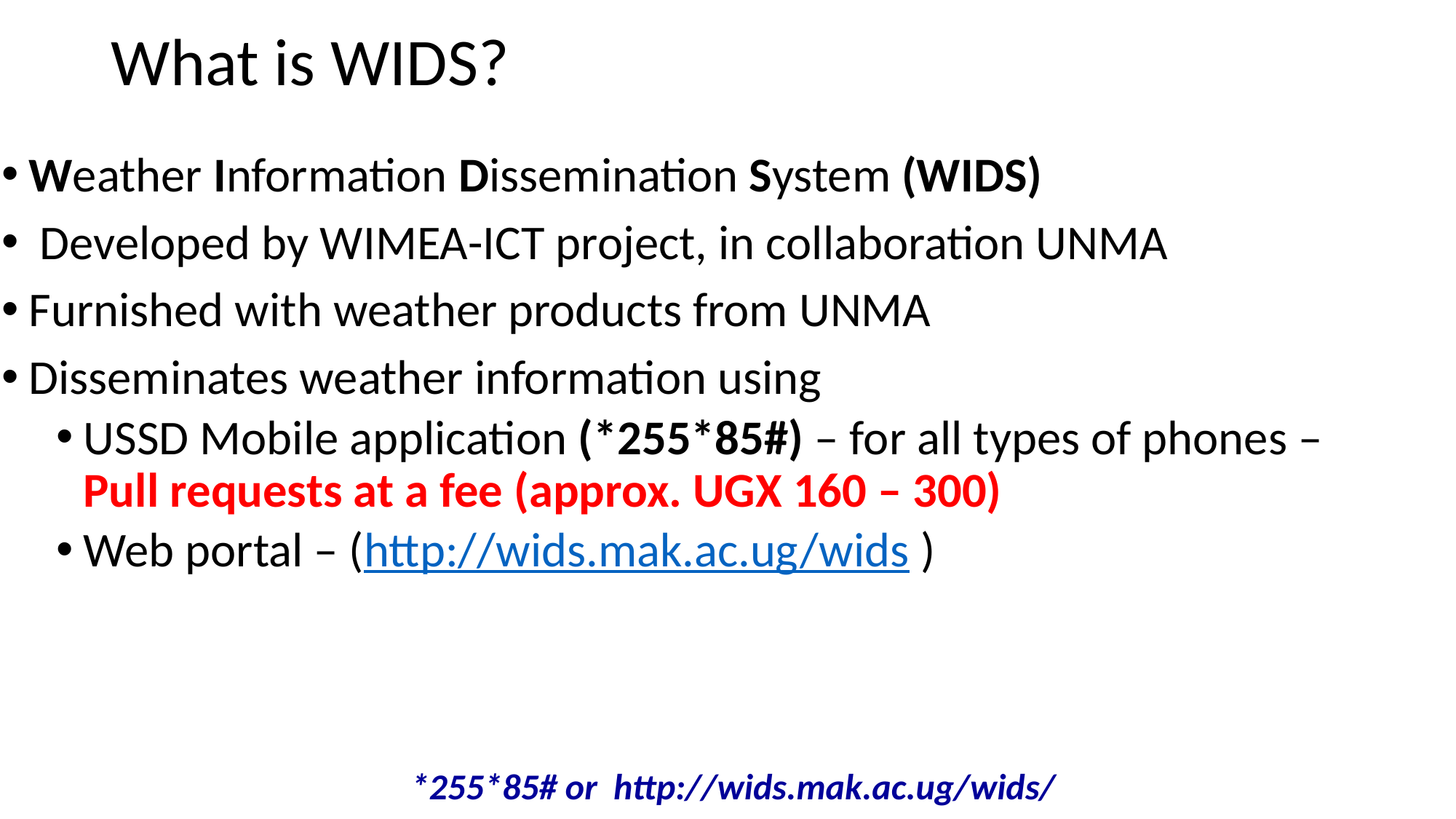

# What is WIDS?
Weather Information Dissemination System (WIDS)
 Developed by WIMEA-ICT project, in collaboration UNMA
Furnished with weather products from UNMA
Disseminates weather information using
USSD Mobile application (*255*85#) – for all types of phones – Pull requests at a fee (approx. UGX 160 – 300)
Web portal – (http://wids.mak.ac.ug/wids )

*255*85# or  http://wids.mak.ac.ug/wids/